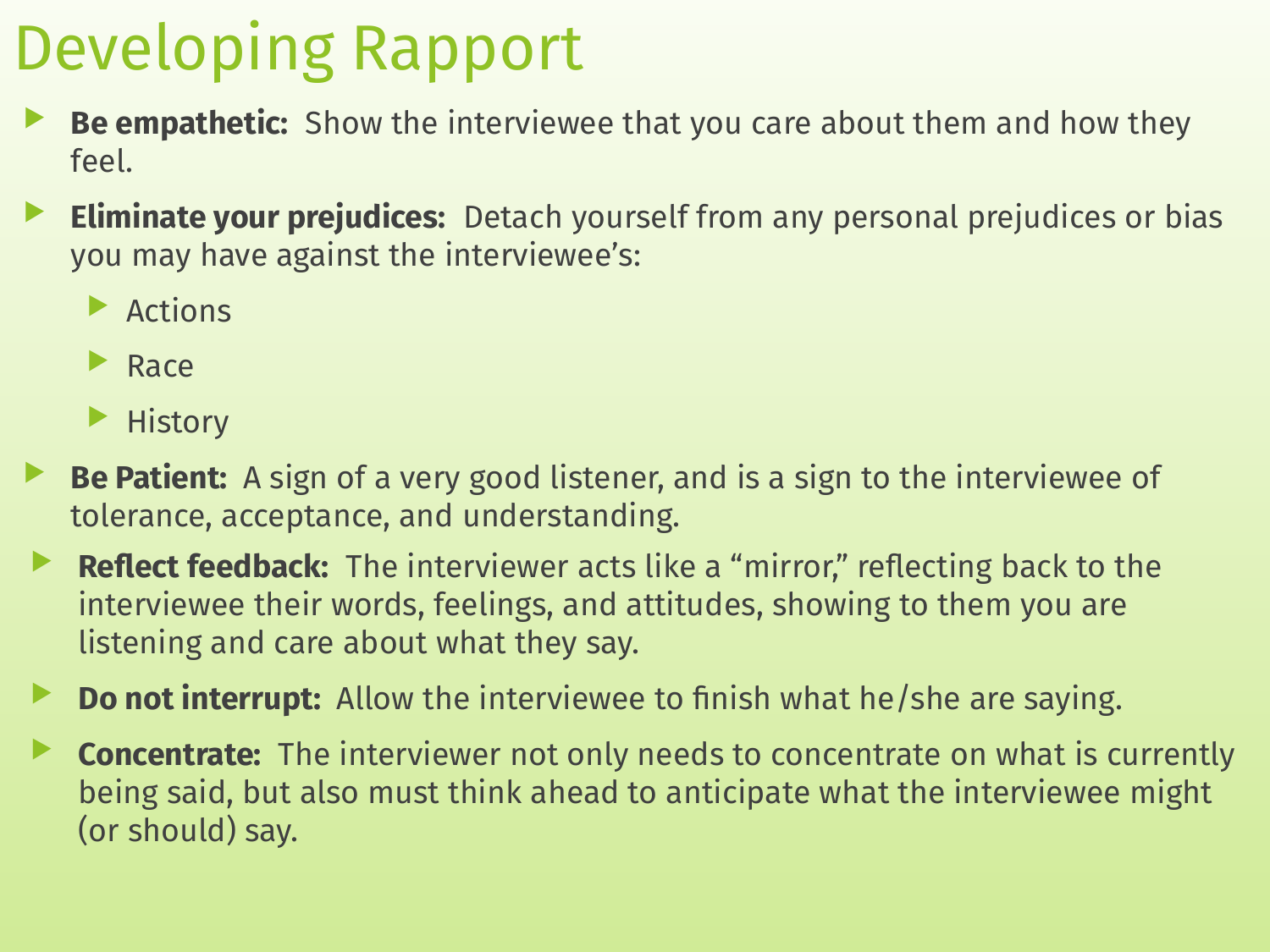

# Developing Rapport
Be empathetic:  Show the interviewee that you care about them and how they feel.
Eliminate your prejudices:  Detach yourself from any personal prejudices or bias you may have against the interviewee’s:
Actions
Race
History
Be Patient:  A sign of a very good listener, and is a sign to the interviewee of tolerance, acceptance, and understanding.
Reflect feedback:  The interviewer acts like a “mirror,” reflecting back to the interviewee their words, feelings, and attitudes, showing to them you are listening and care about what they say.
Do not interrupt:  Allow the interviewee to finish what he/she are saying.
Concentrate:  The interviewer not only needs to concentrate on what is currently being said, but also must think ahead to anticipate what the interviewee might (or should) say.
6